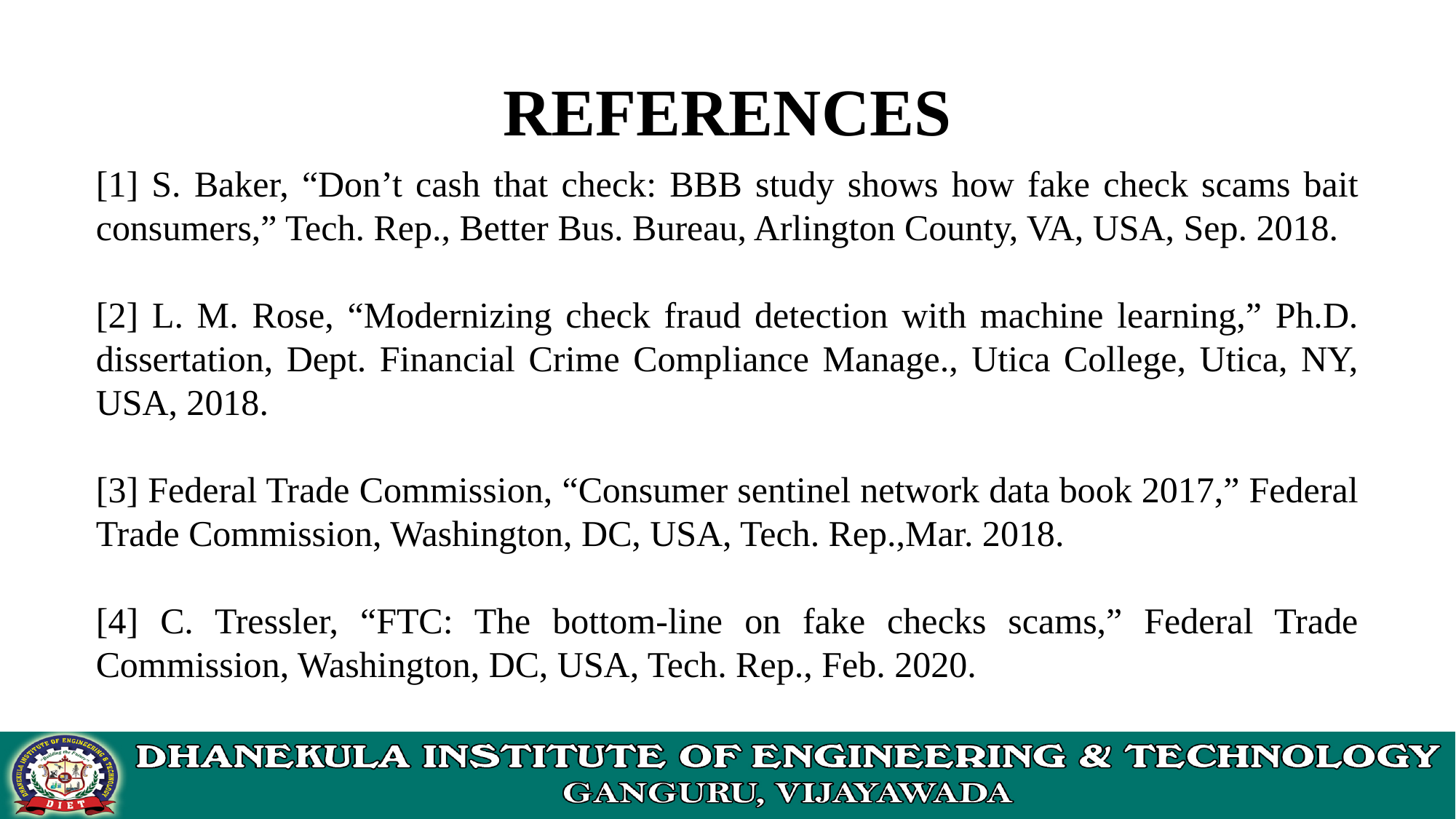

REFERENCES
[1] S. Baker, “Don’t cash that check: BBB study shows how fake check scams bait consumers,” Tech. Rep., Better Bus. Bureau, Arlington County, VA, USA, Sep. 2018.

[2] L. M. Rose, “Modernizing check fraud detection with machine learning,” Ph.D. dissertation, Dept. Financial Crime Compliance Manage., Utica College, Utica, NY, USA, 2018.

[3] Federal Trade Commission, “Consumer sentinel network data book 2017,” Federal Trade Commission, Washington, DC, USA, Tech. Rep.,Mar. 2018.

[4] C. Tressler, “FTC: The bottom-line on fake checks scams,” Federal Trade Commission, Washington, DC, USA, Tech. Rep., Feb. 2020.